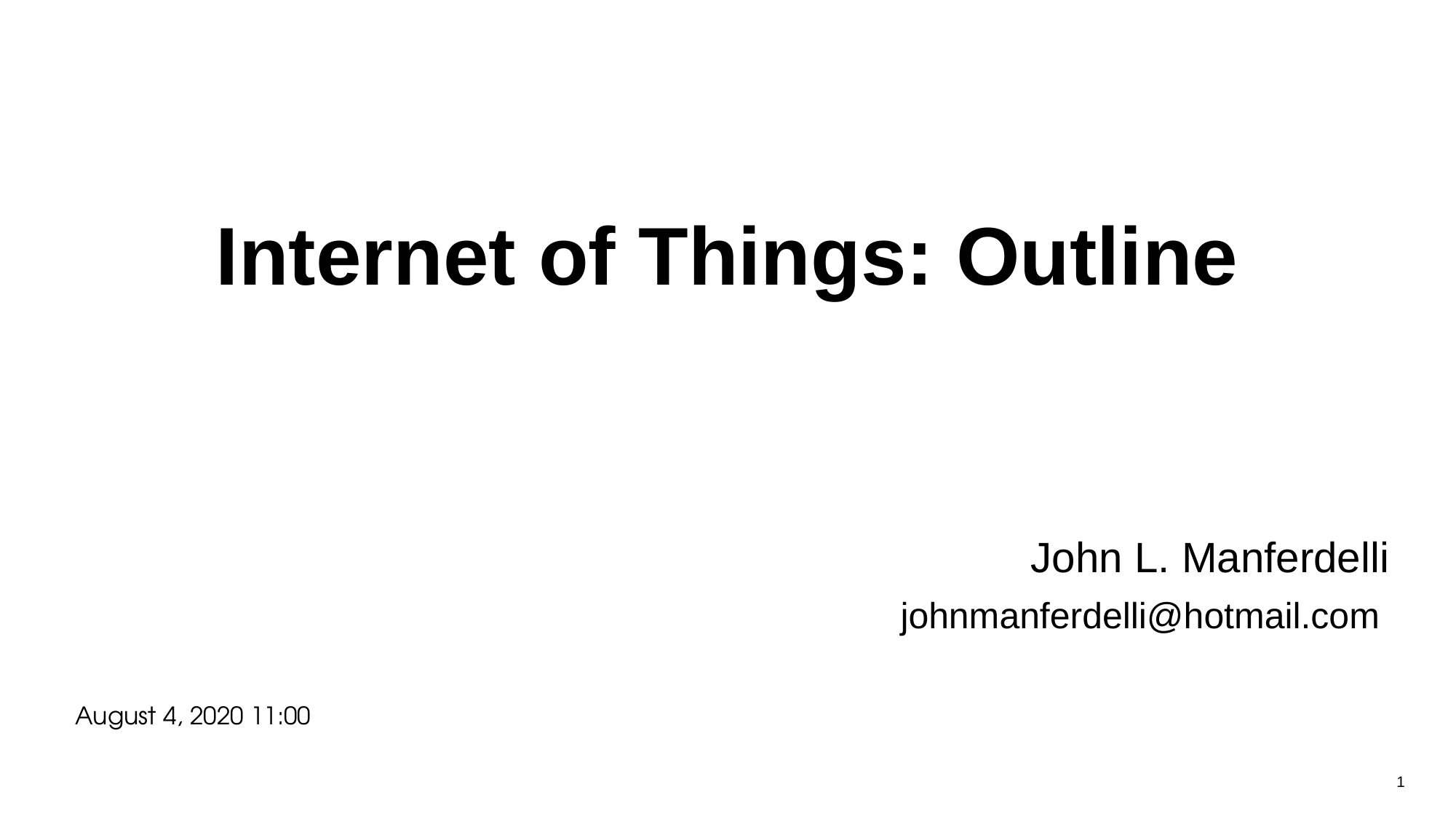

# Internet of Things: Outline
John L. Manferdelli
johnmanferdelli@hotmail.com

August 4, 2020 11:00
1